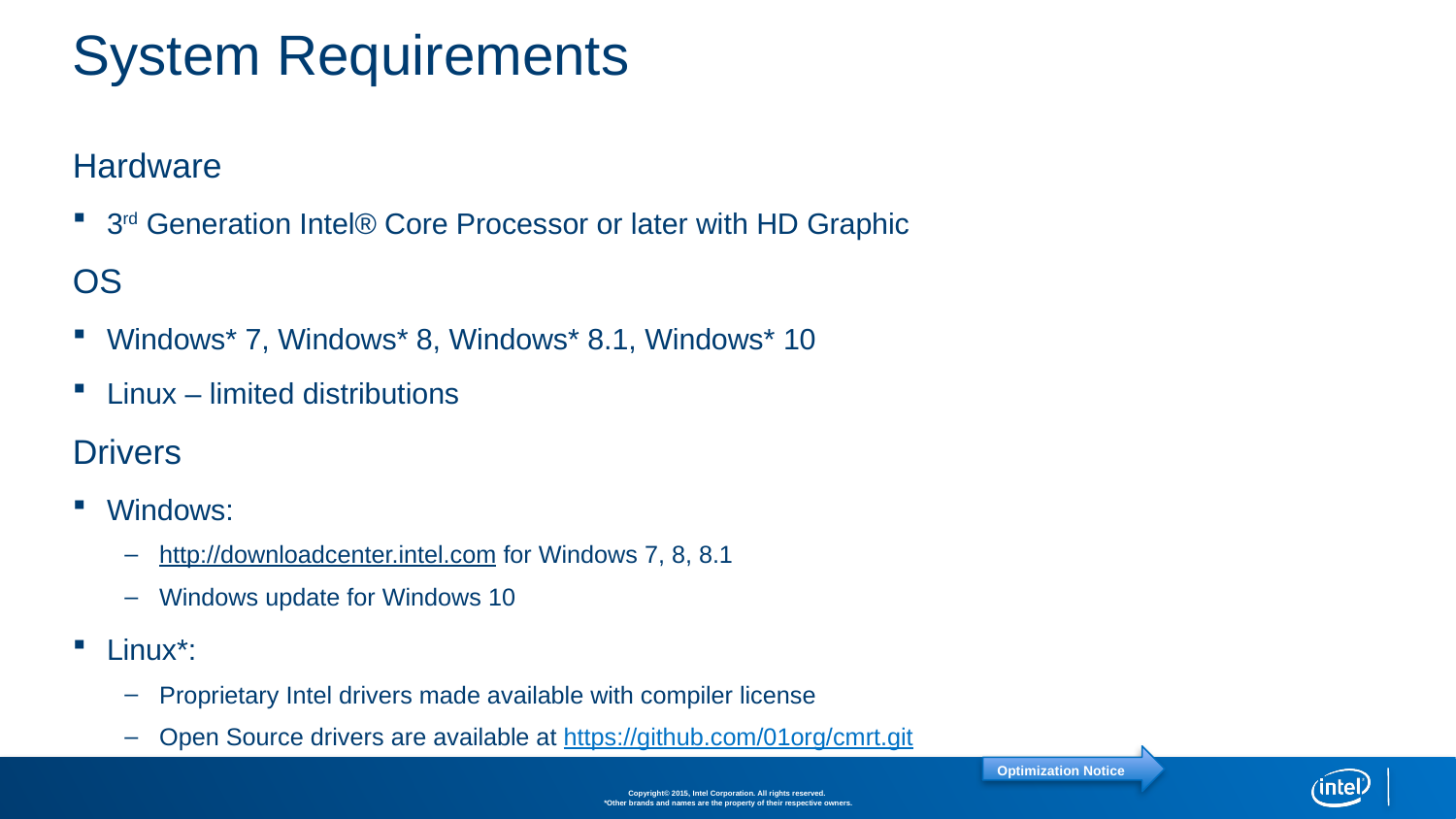

# System Requirements
Hardware
3rd Generation Intel® Core Processor or later with HD Graphic
OS
Windows* 7, Windows* 8, Windows* 8.1, Windows* 10
Linux – limited distributions
Drivers
Windows:
http://downloadcenter.intel.com for Windows 7, 8, 8.1
Windows update for Windows 10
Linux*:
Proprietary Intel drivers made available with compiler license
Open Source drivers are available at https://github.com/01org/cmrt.git